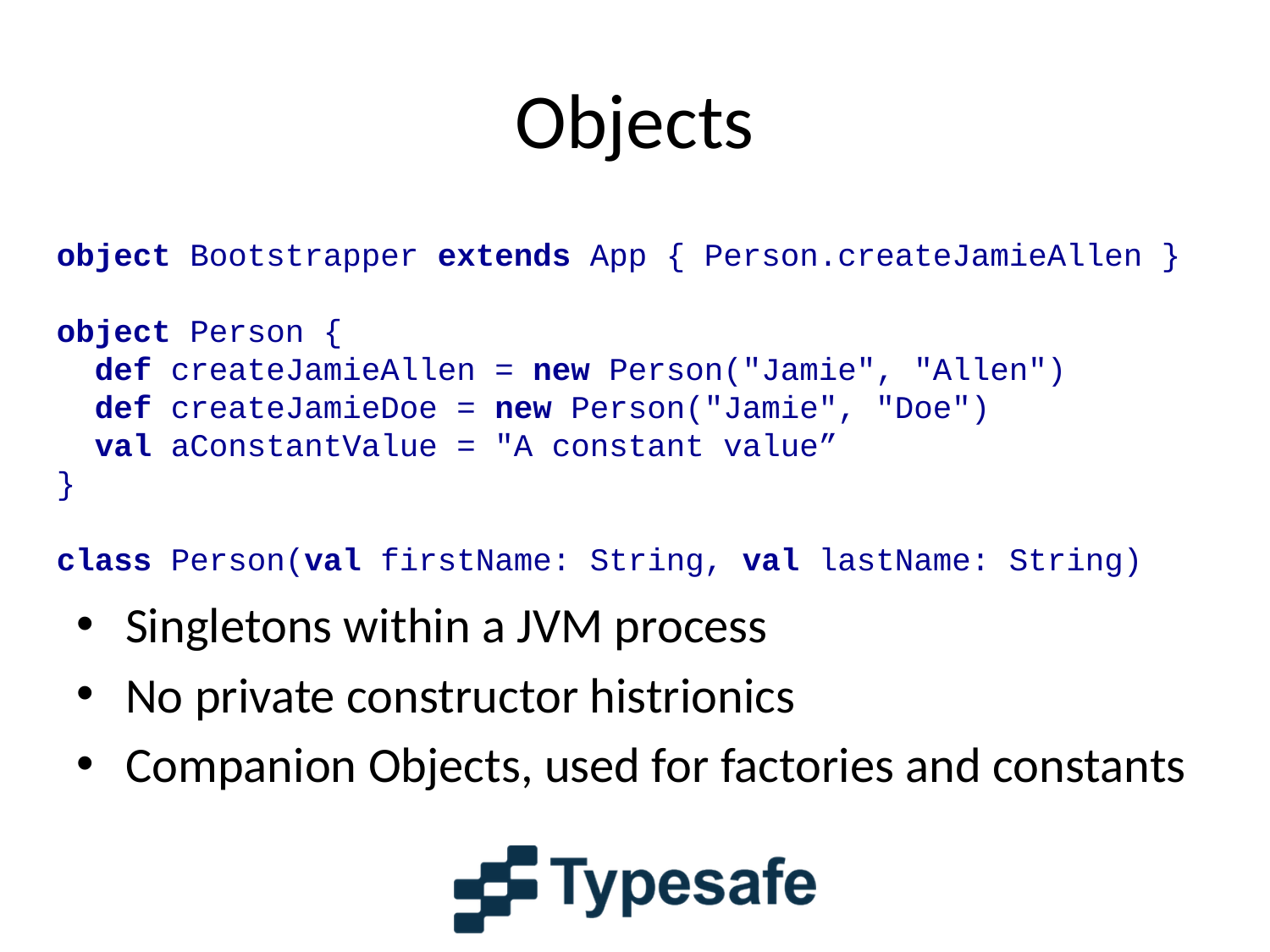

# Objects
object Bootstrapper extends App { Person.createJamieAllen }

object Person {
  def createJamieAllen = new Person("Jamie", "Allen")
  def createJamieDoe = new Person("Jamie", "Doe")
  val aConstantValue = "A constant value”
}

class Person(val firstName: String, val lastName: String)
Singletons within a JVM process
No private constructor histrionics
Companion Objects, used for factories and constants